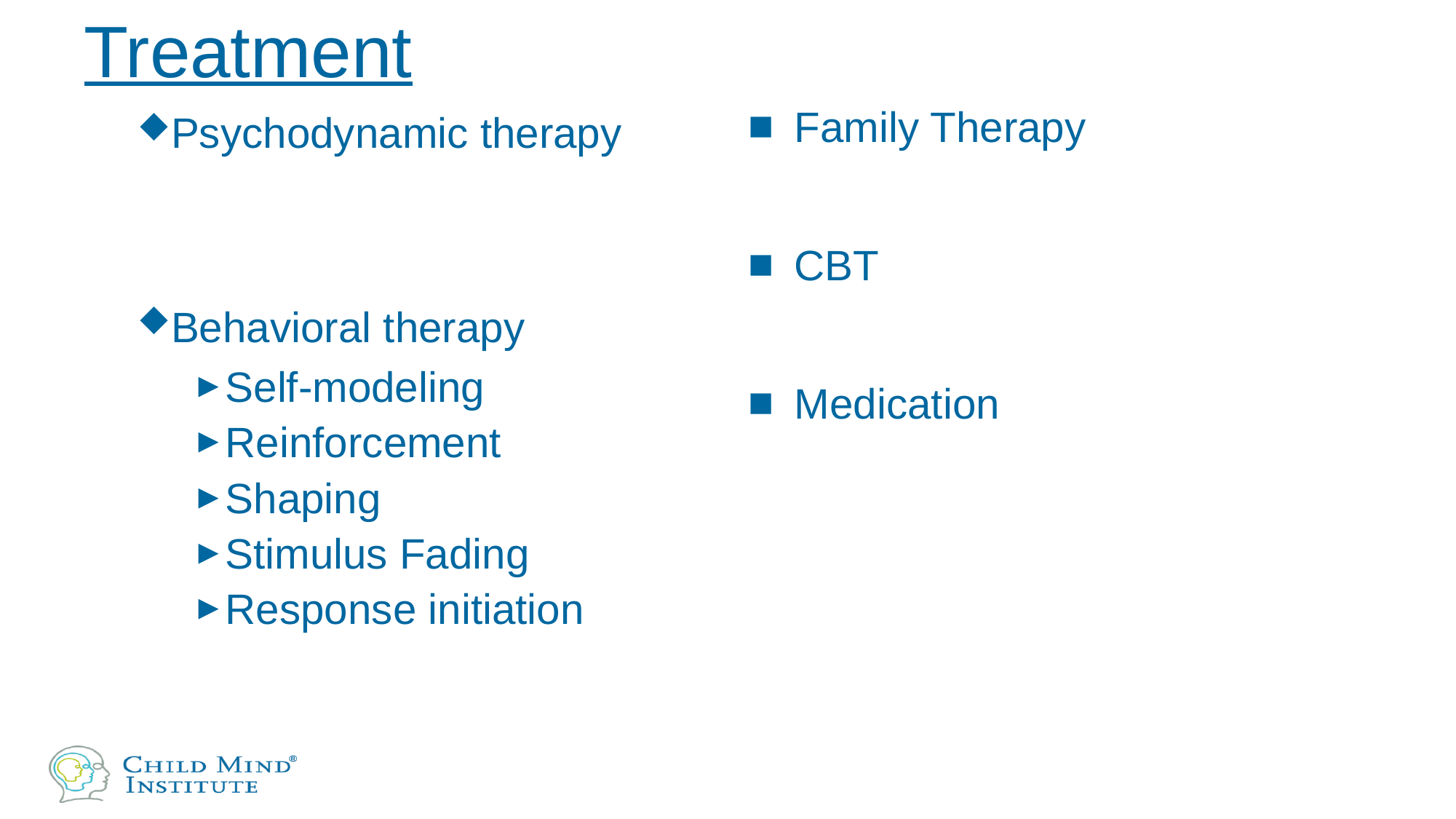

# Treatment
Family Therapy

CBT

Medication
Psychodynamic therapy

Behavioral therapy
Self-modeling
Reinforcement
Shaping
Stimulus Fading
Response initiation